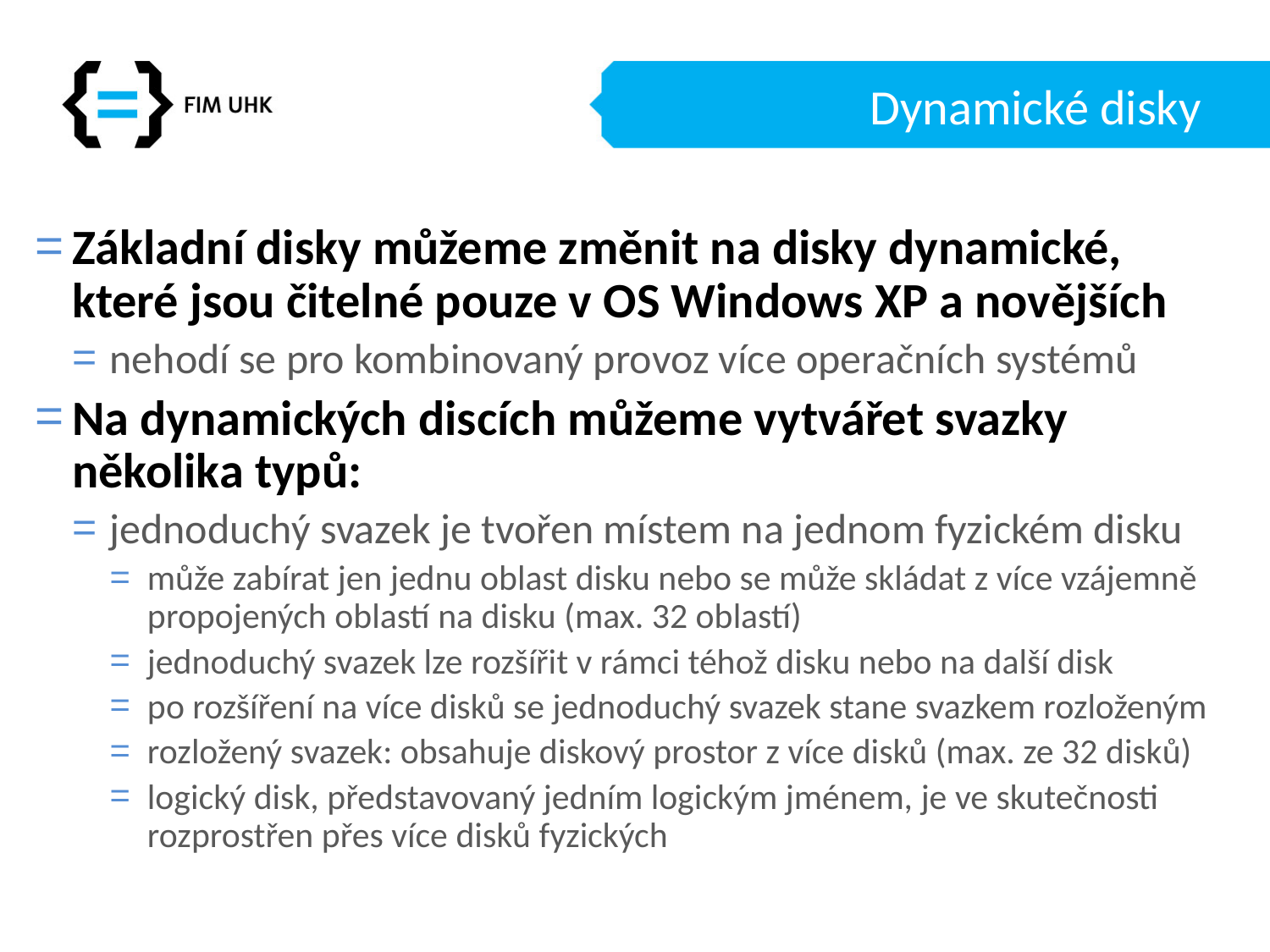

# Dynamické disky
Základní disky můžeme změnit na disky dynamické, které jsou čitelné pouze v OS Windows XP a novějších
nehodí se pro kombinovaný provoz více operačních systémů
Na dynamických discích můžeme vytvářet svazky několika typů:
jednoduchý svazek je tvořen místem na jednom fyzickém disku
může zabírat jen jednu oblast disku nebo se může skládat z více vzájemně propojených oblastí na disku (max. 32 oblastí)
jednoduchý svazek lze rozšířit v rámci téhož disku nebo na další disk
po rozšíření na více disků se jednoduchý svazek stane svazkem rozloženým
rozložený svazek: obsahuje diskový prostor z více disků (max. ze 32 disků)
logický disk, představovaný jedním logickým jménem, je ve skutečnosti rozprostřen přes více disků fyzických